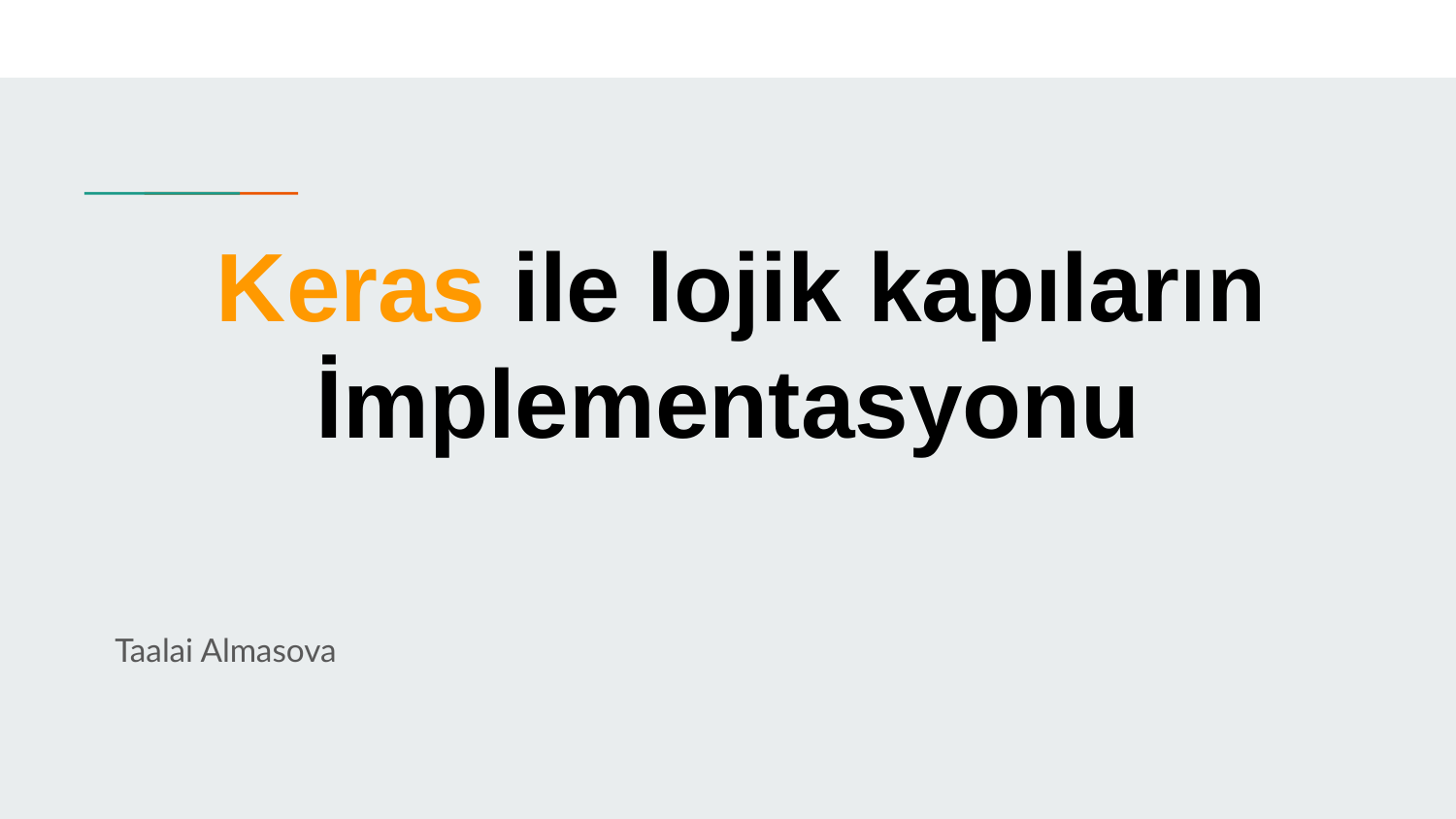

# Keras ile lojik kapıların İmplementasyonu
Taalai Almasova